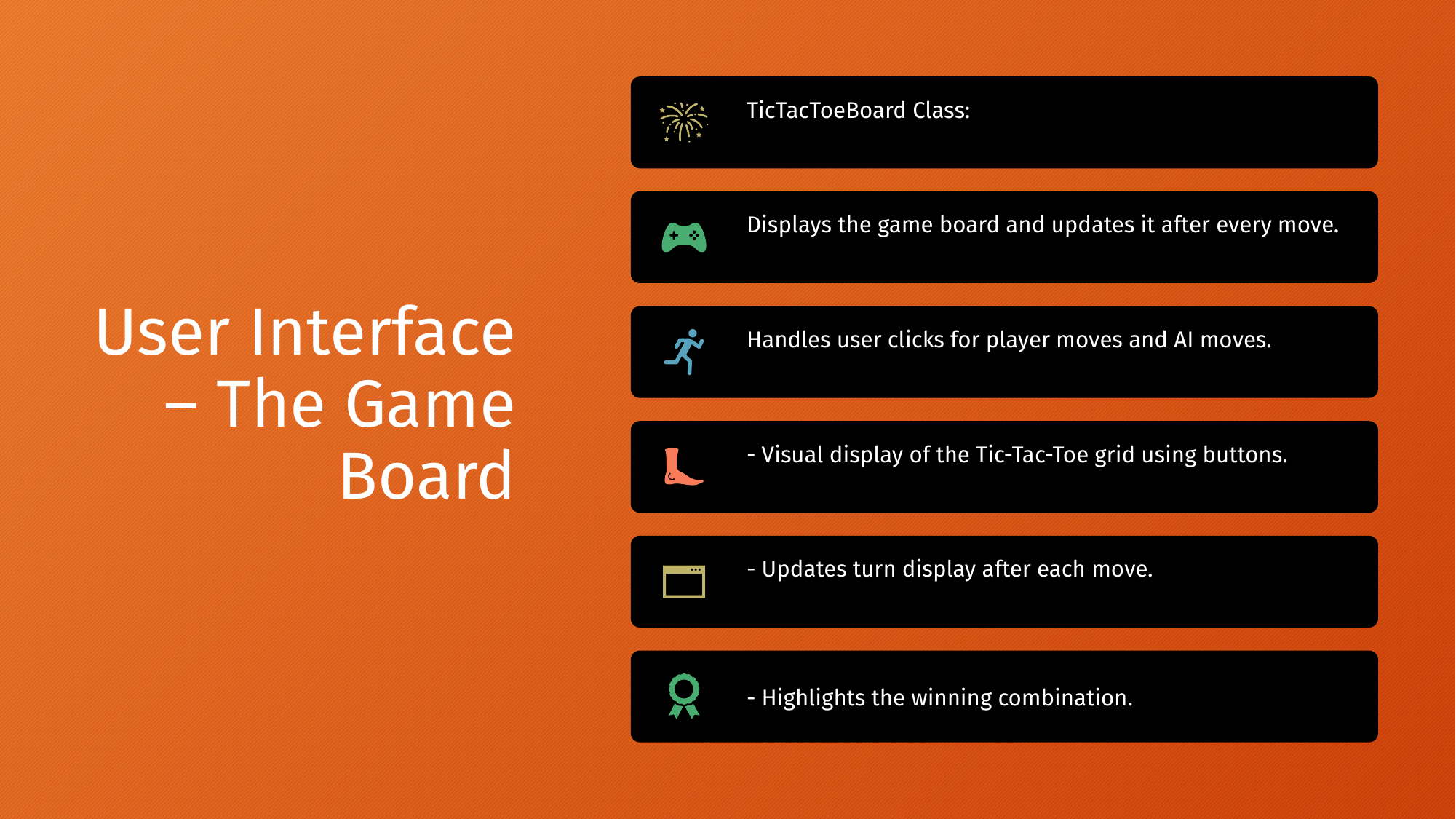

TicTacToeBoard Class:
Displays the game board and updates it after every move.
Handles user clicks for player moves and AI moves.
- Visual display of the Tic-Tac-Toe grid using buttons.
- Updates turn display after each move.
- Highlights the winning combination.
# User Interface – The Game Board